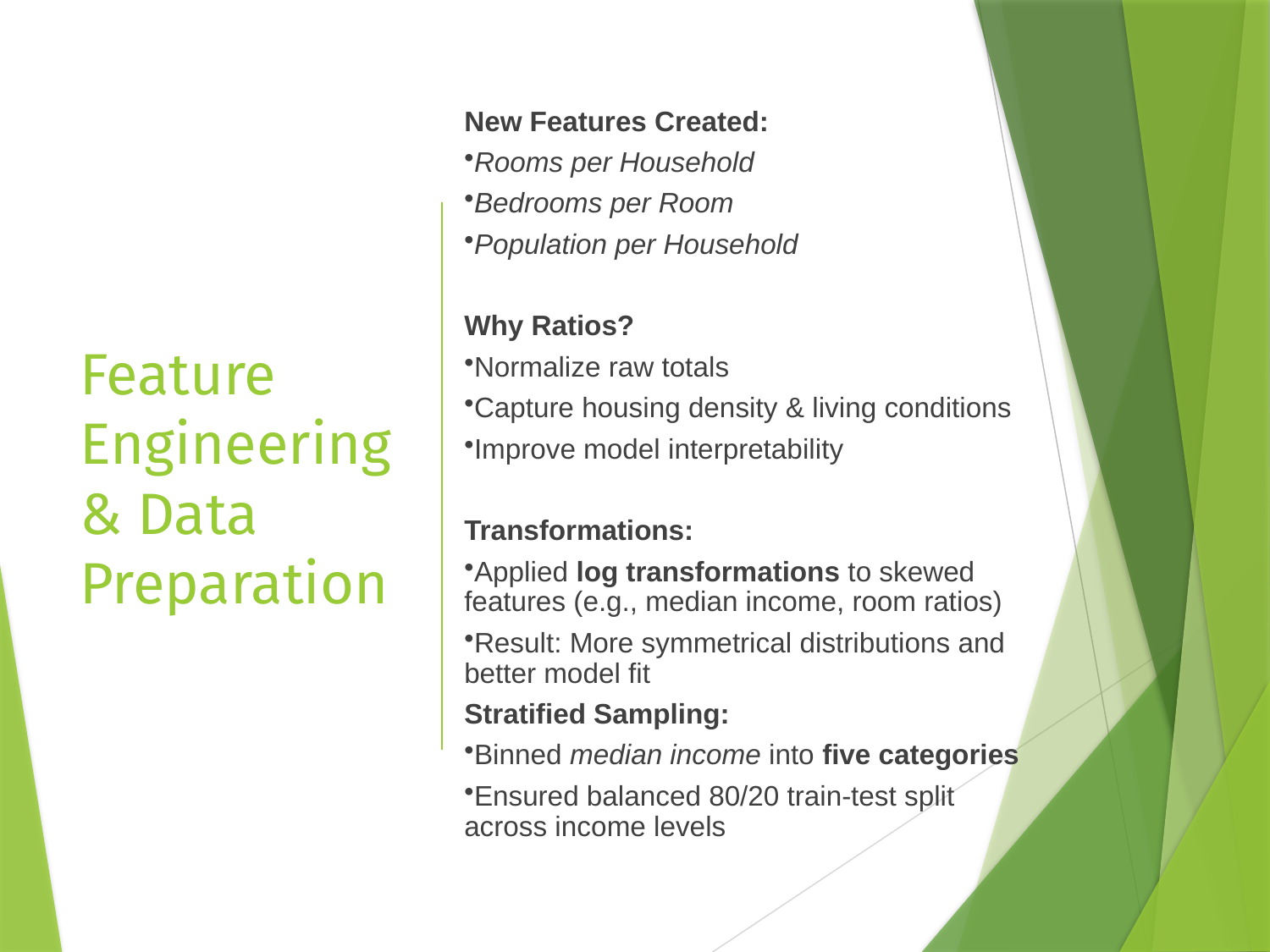

New Features Created:
Rooms per Household
Bedrooms per Room
Population per Household

Why Ratios?
Normalize raw totals
Capture housing density & living conditions
Improve model interpretability

Transformations:
Applied log transformations to skewed features (e.g., median income, room ratios)
Result: More symmetrical distributions and better model fit
Stratified Sampling:
Binned median income into five categories
Ensured balanced 80/20 train-test split across income levels

# Feature Engineering & Data Preparation